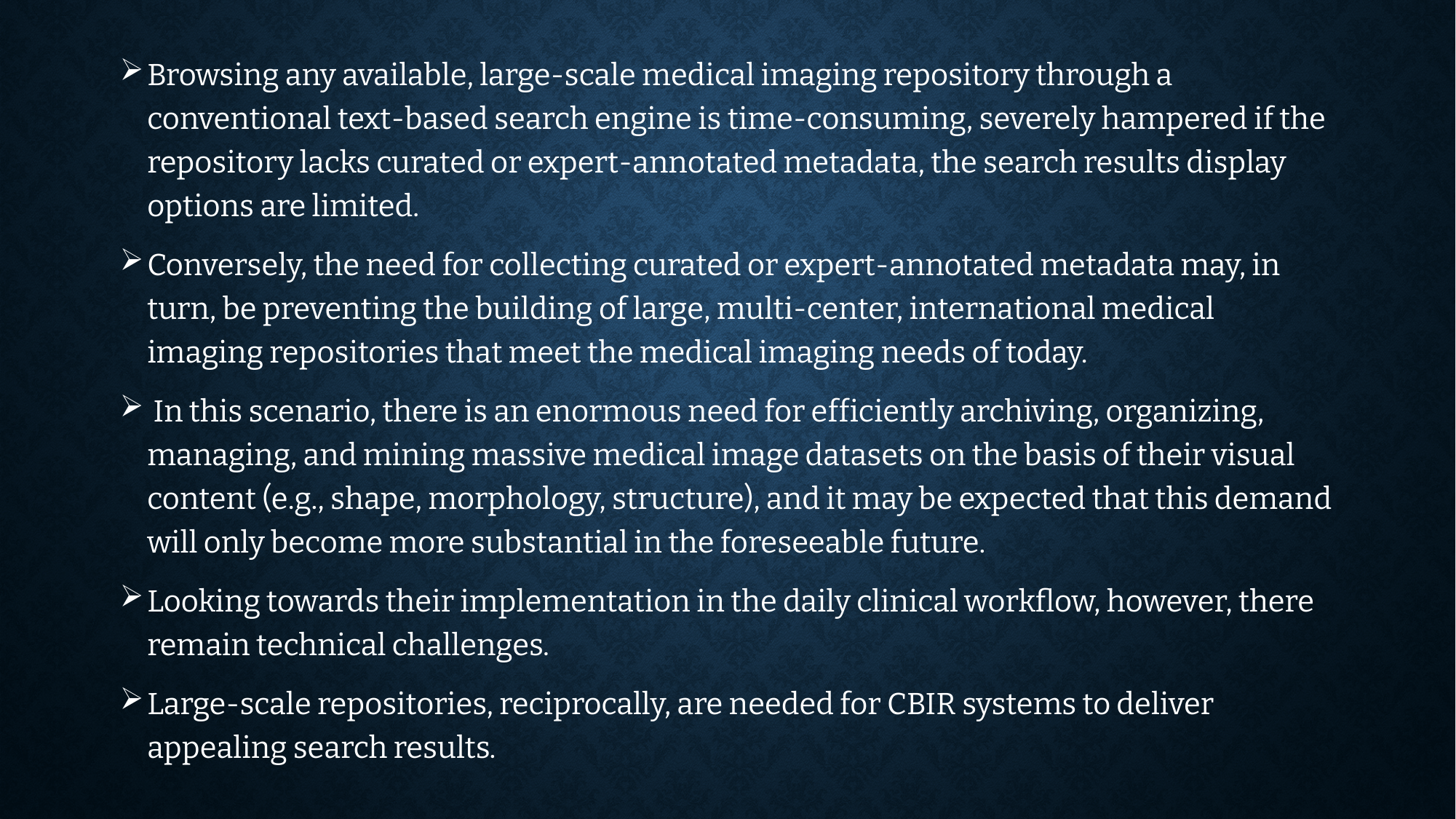

Browsing any available, large-scale medical imaging repository through a conventional text-based search engine is time-consuming, severely hampered if the repository lacks curated or expert-annotated metadata, the search results display options are limited.
Conversely, the need for collecting curated or expert-annotated metadata may, in turn, be preventing the building of large, multi-center, international medical imaging repositories that meet the medical imaging needs of today.
 In this scenario, there is an enormous need for efficiently archiving, organizing, managing, and mining massive medical image datasets on the basis of their visual content (e.g., shape, morphology, structure), and it may be expected that this demand will only become more substantial in the foreseeable future.
Looking towards their implementation in the daily clinical workflow, however, there remain technical challenges.
Large-scale repositories, reciprocally, are needed for CBIR systems to deliver appealing search results.